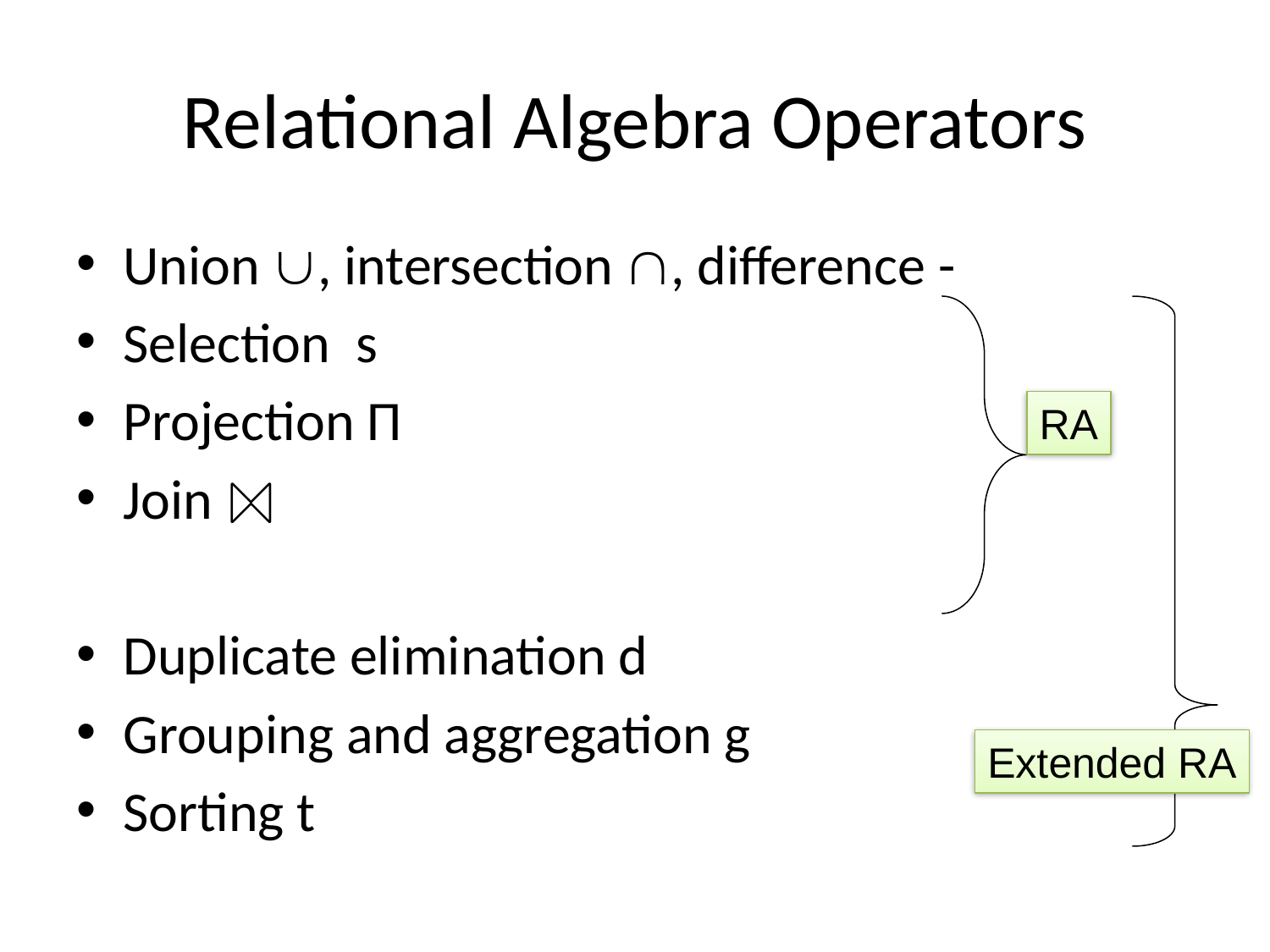

# Relational Algebra Operators
Union ∪, intersection ∩, difference -
Selection  s
Projection Π
Join ⨝

Duplicate elimination d
Grouping and aggregation g
Sorting t

RA
Extended RA